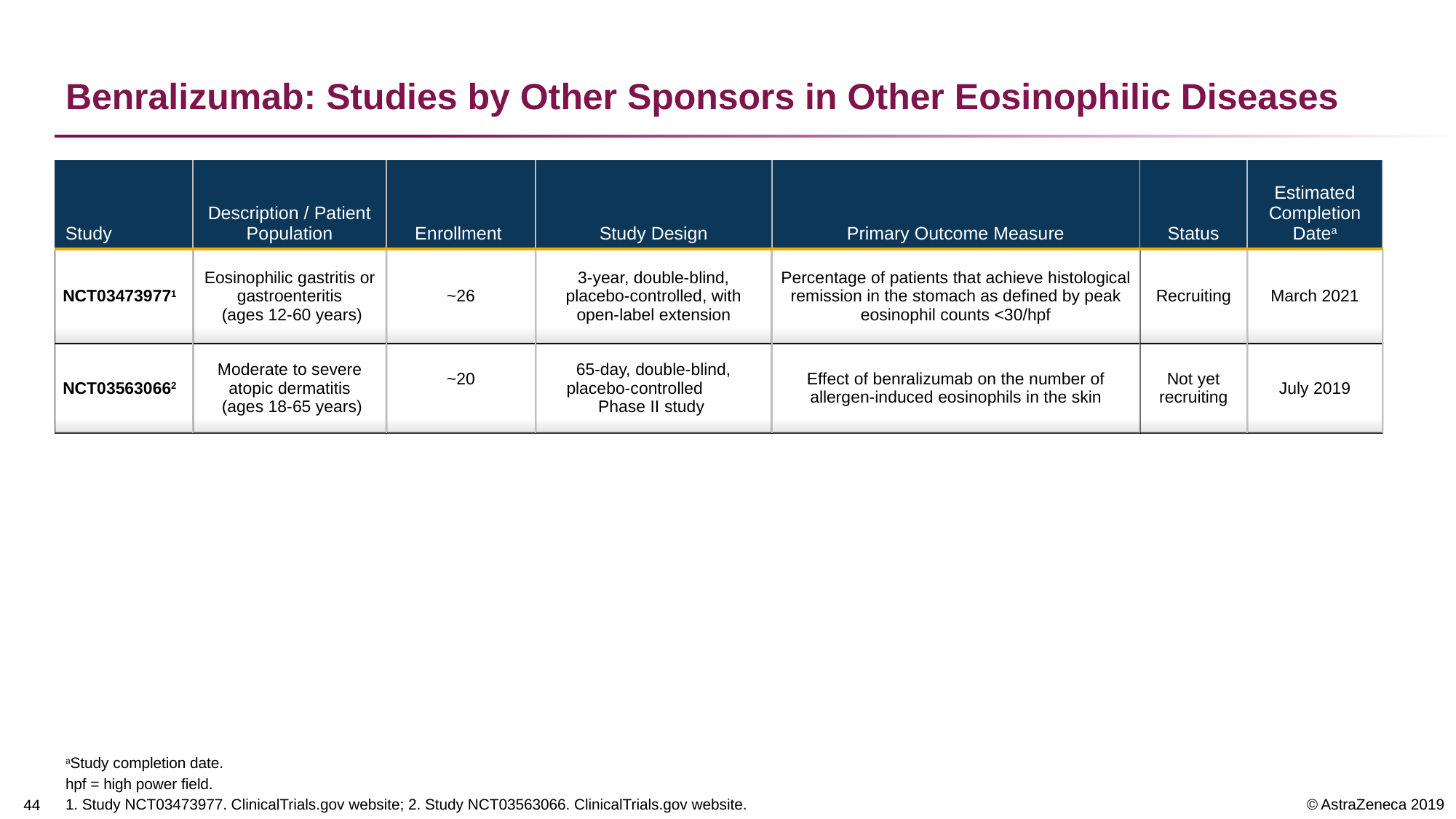

# Benralizumab: Studies by Other Sponsors in Other Eosinophilic Diseases
| Study | Description / Patient Population | Enrollment | Study Design | Primary Outcome Measure | Status | Estimated Completion Datea |
| --- | --- | --- | --- | --- | --- | --- |
| NCT034739771 | Eosinophilic gastritis or gastroenteritis (ages 12-60 years) | ~26 | 3-year, double-blind, placebo-controlled, with open-label extension | Percentage of patients that achieve histological remission in the stomach as defined by peak eosinophil counts <30/hpf | Recruiting | March 2021 |
| NCT035630662 | Moderate to severe atopic dermatitis (ages 18-65 years) | ~20 | 65-day, double-blind, placebo-controlled Phase II study | Effect of benralizumab on the number of allergen-induced eosinophils in the skin | Not yet recruiting | July 2019 |
aStudy completion date.
hpf = high power field.
1. Study NCT03473977. ClinicalTrials.gov website; 2. Study NCT03563066. ClinicalTrials.gov website.
44